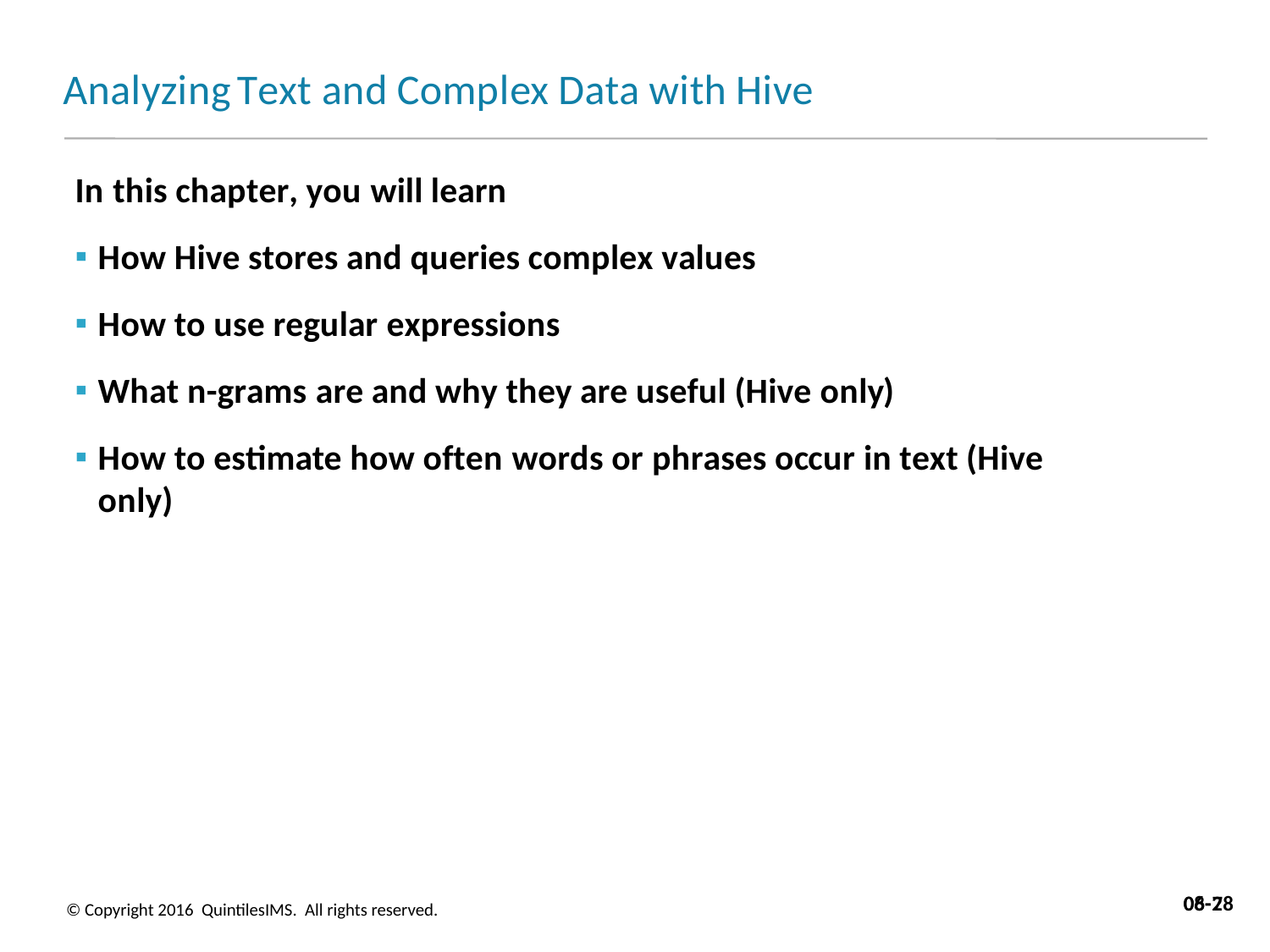

# Analyzing Text and Complex Data with Hive
In this chapter, you will learn
How Hive stores and queries complex values
How to use regular expressions
What n-grams are and why they are useful (Hive only)
How to estimate how often words or phrases occur in text (Hive only)
08-2
06-78
© Copyright 2016  QuintilesIMS.  All rights reserved.